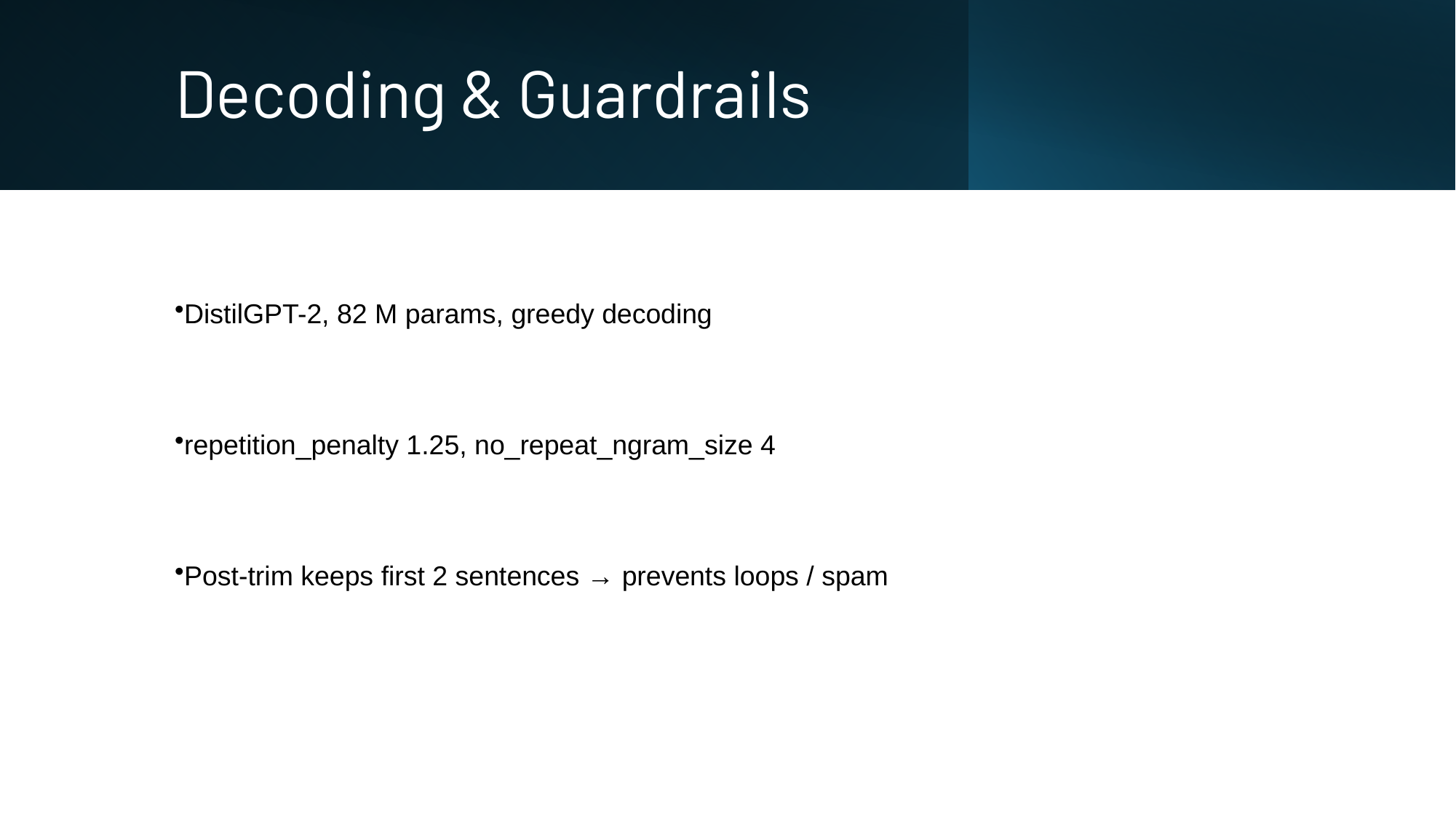

# Decoding & Guardrails
DistilGPT-2, 82 M params, greedy decoding

repetition_penalty 1.25, no_repeat_ngram_size 4

Post-trim keeps first 2 sentences → prevents loops / spam